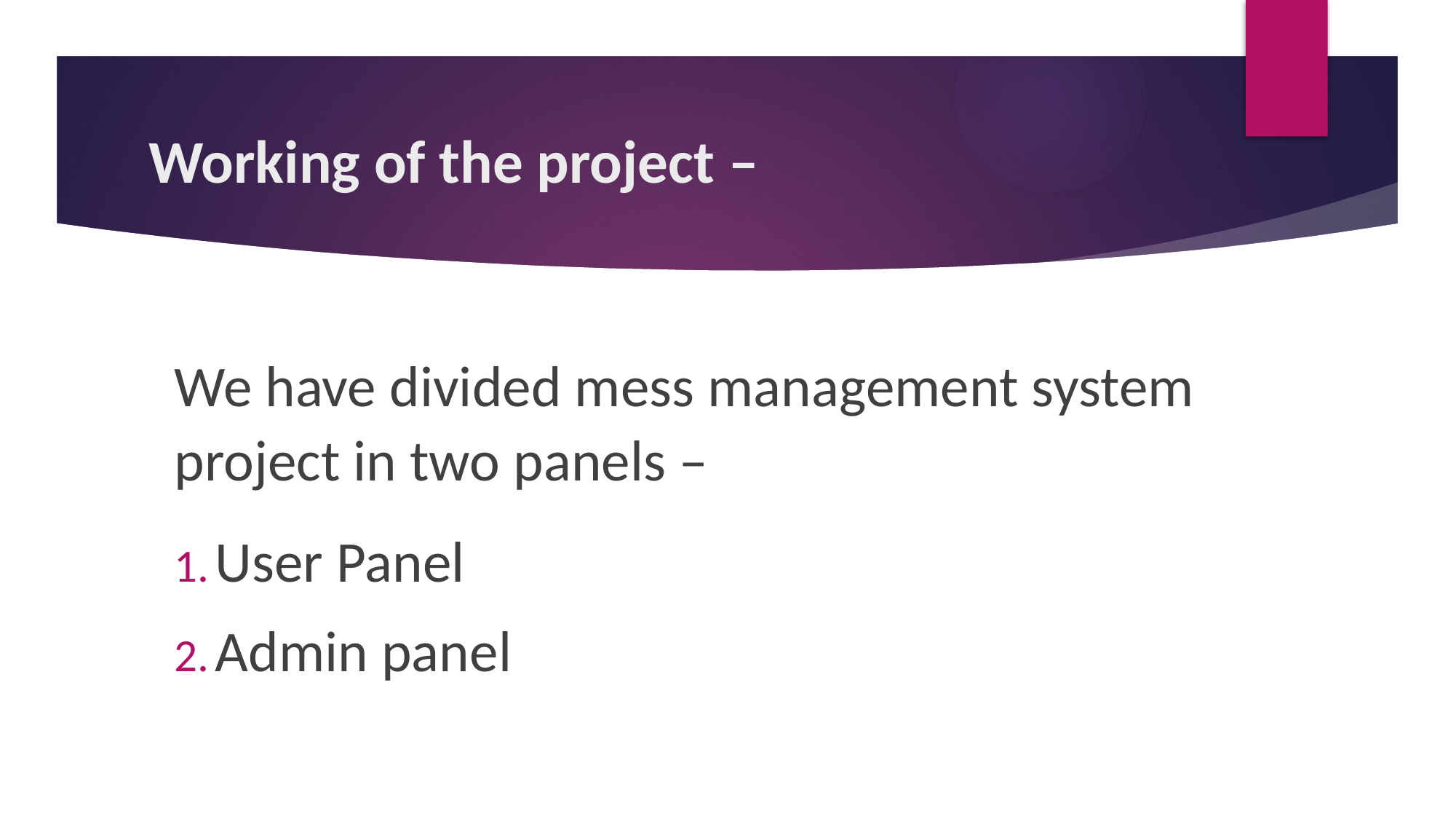

# Working of the project –
We have divided mess management system project in two panels –
User Panel
Admin panel